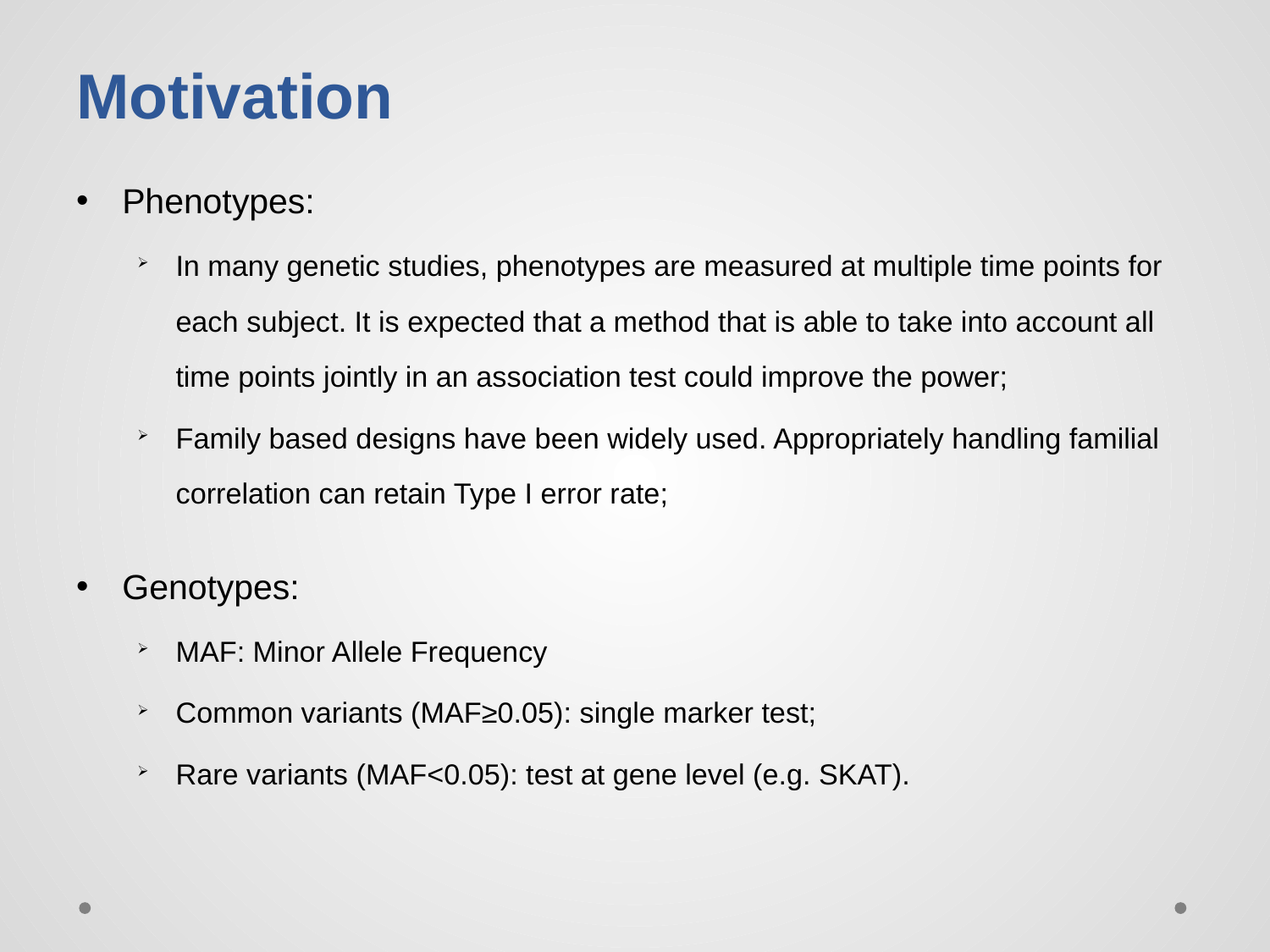

# Motivation
Phenotypes:
In many genetic studies, phenotypes are measured at multiple time points for each subject. It is expected that a method that is able to take into account all time points jointly in an association test could improve the power;
Family based designs have been widely used. Appropriately handling familial correlation can retain Type I error rate;

Genotypes:
MAF: Minor Allele Frequency
Common variants (MAF≥0.05): single marker test;
Rare variants (MAF<0.05): test at gene level (e.g. SKAT).